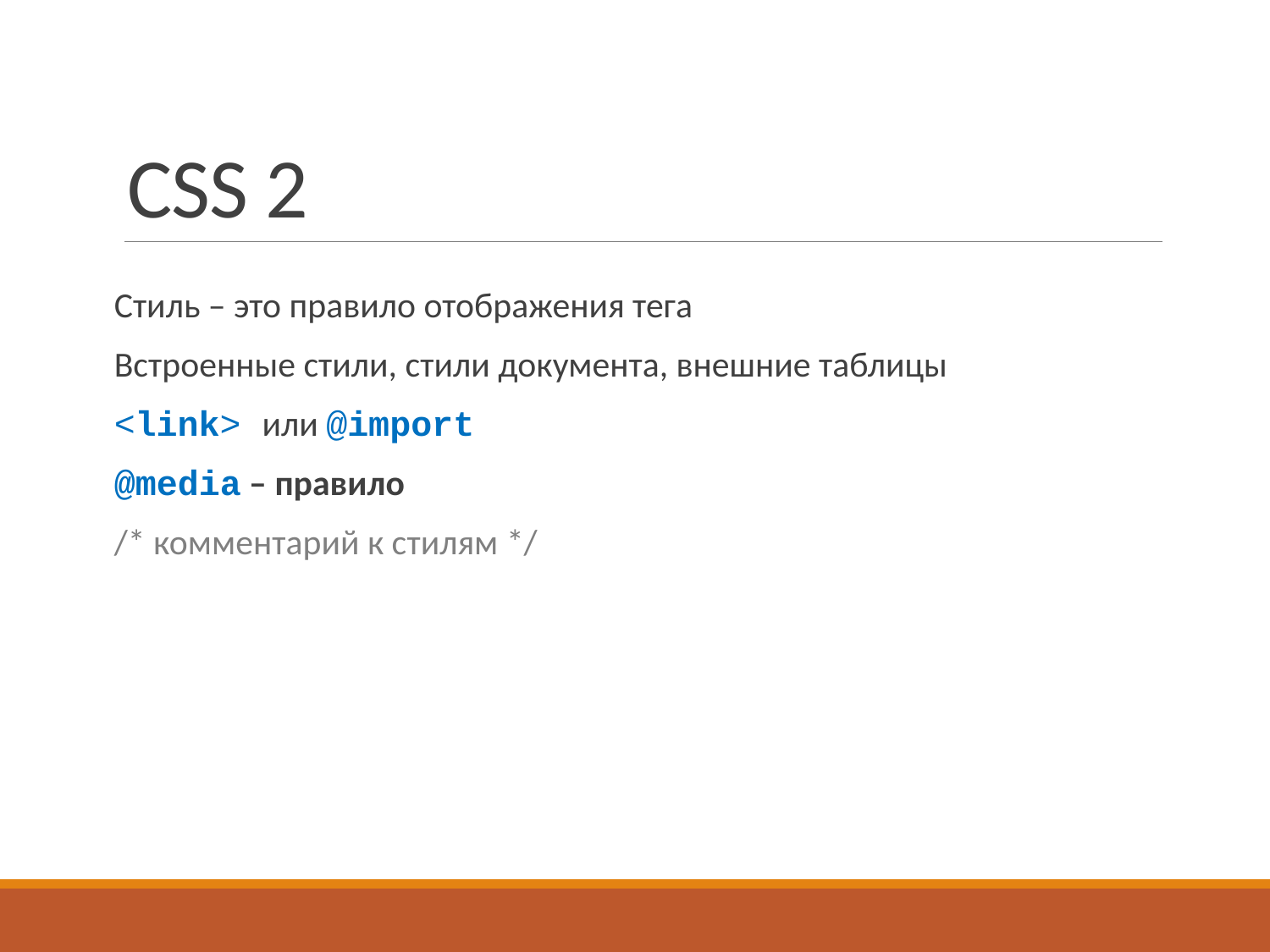

# CSS 2
Стиль – это правило отображения тега
Встроенные стили, стили документа, внешние таблицы
<link> или @import
@media – правило
/* комментарий к стилям */